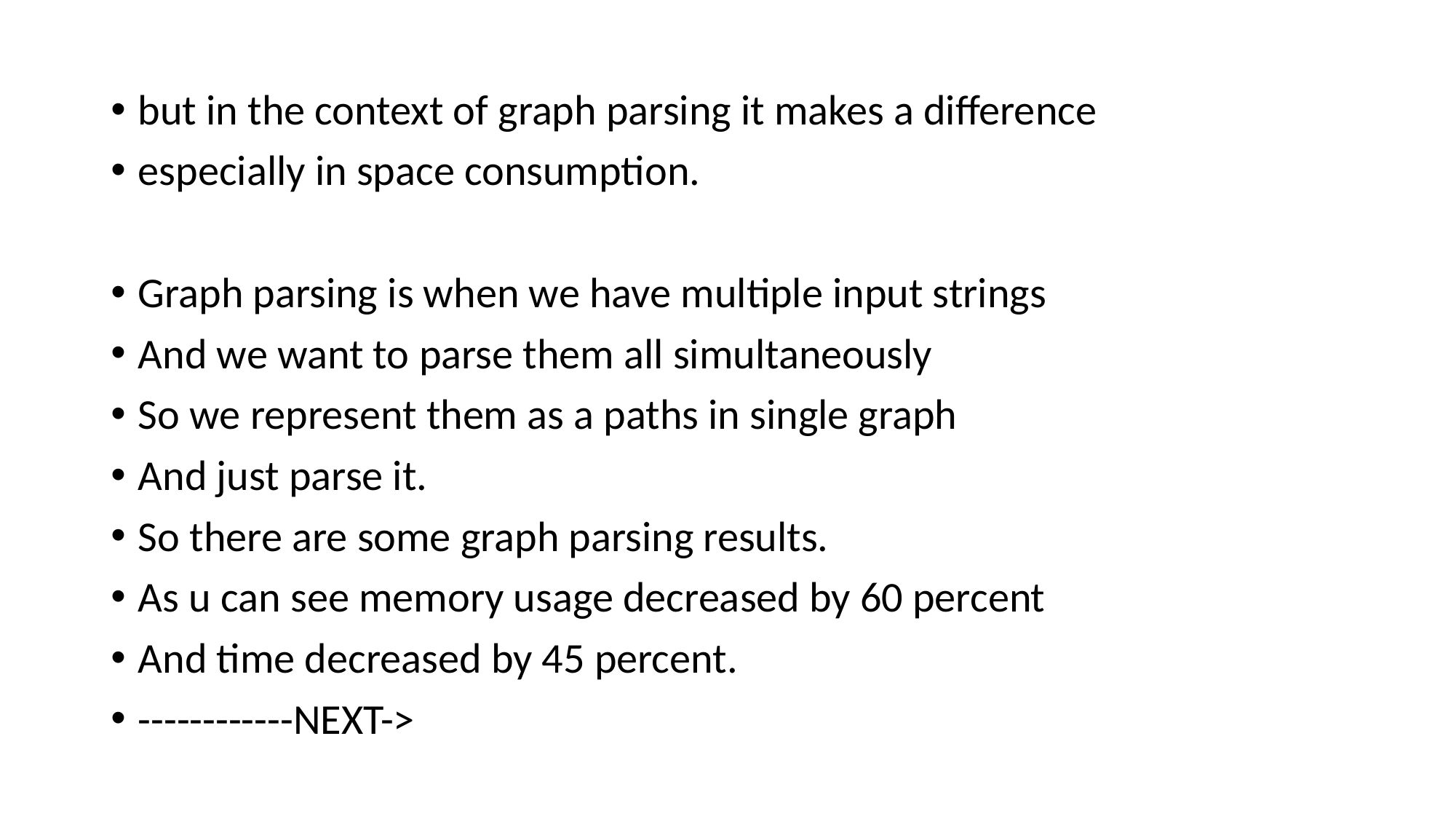

but in the context of graph parsing it makes a difference
especially in space consumption.

Graph parsing is when we have multiple input strings
And we want to parse them all simultaneously
So we represent them as a paths in single graph
And just parse it.
So there are some graph parsing results.
As u can see memory usage decreased by 60 percent
And time decreased by 45 percent.
------------NEXT->